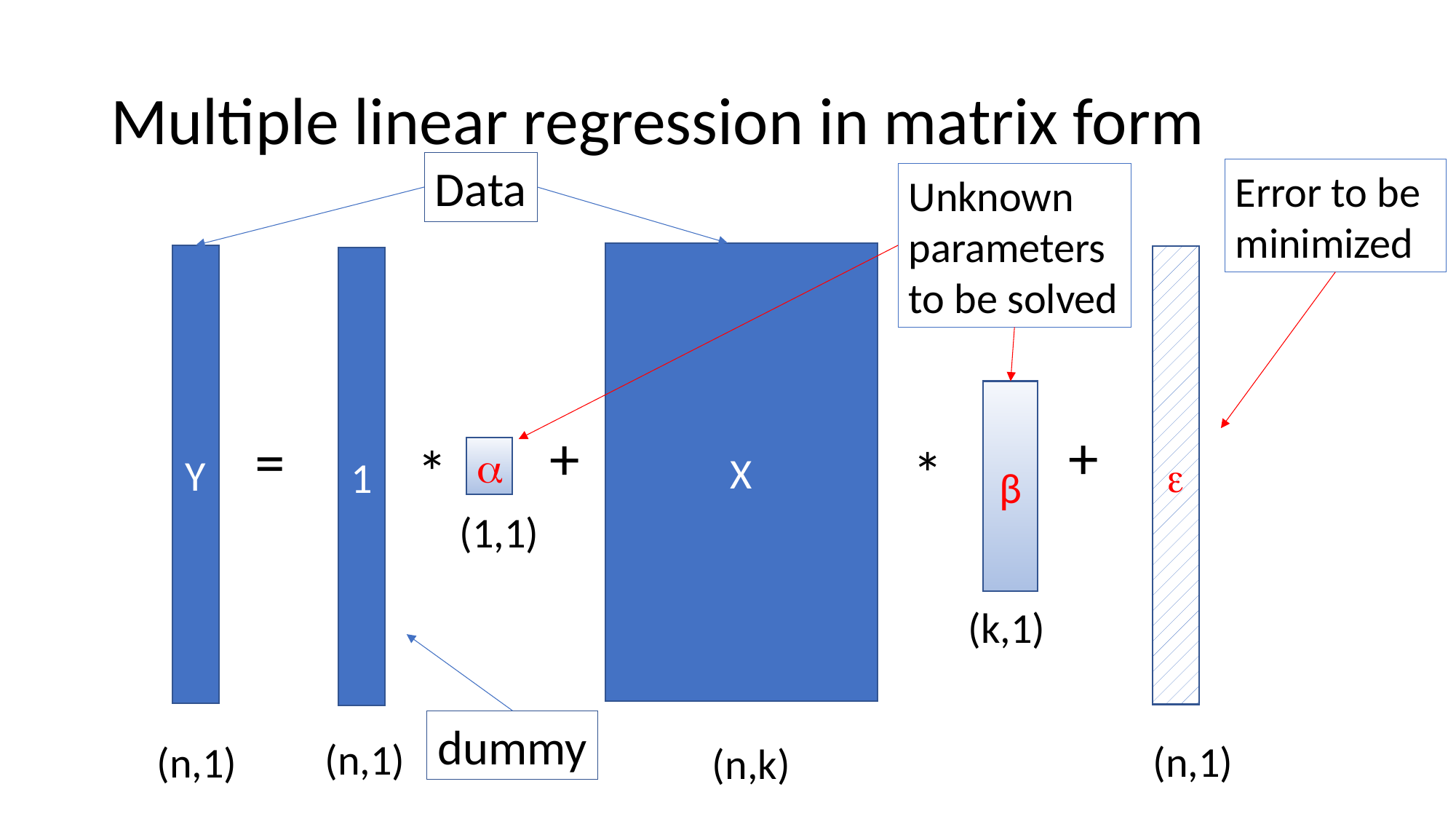

# Multiple linear regression in matrix form
Data
Error to be minimized
Unknown parameters to be solved
X
Y
ε
1
β
+
+
=
*
*
α
(1,1)
(k,1)
dummy
(n,1)
(n,1)
(n,1)
(n,k)